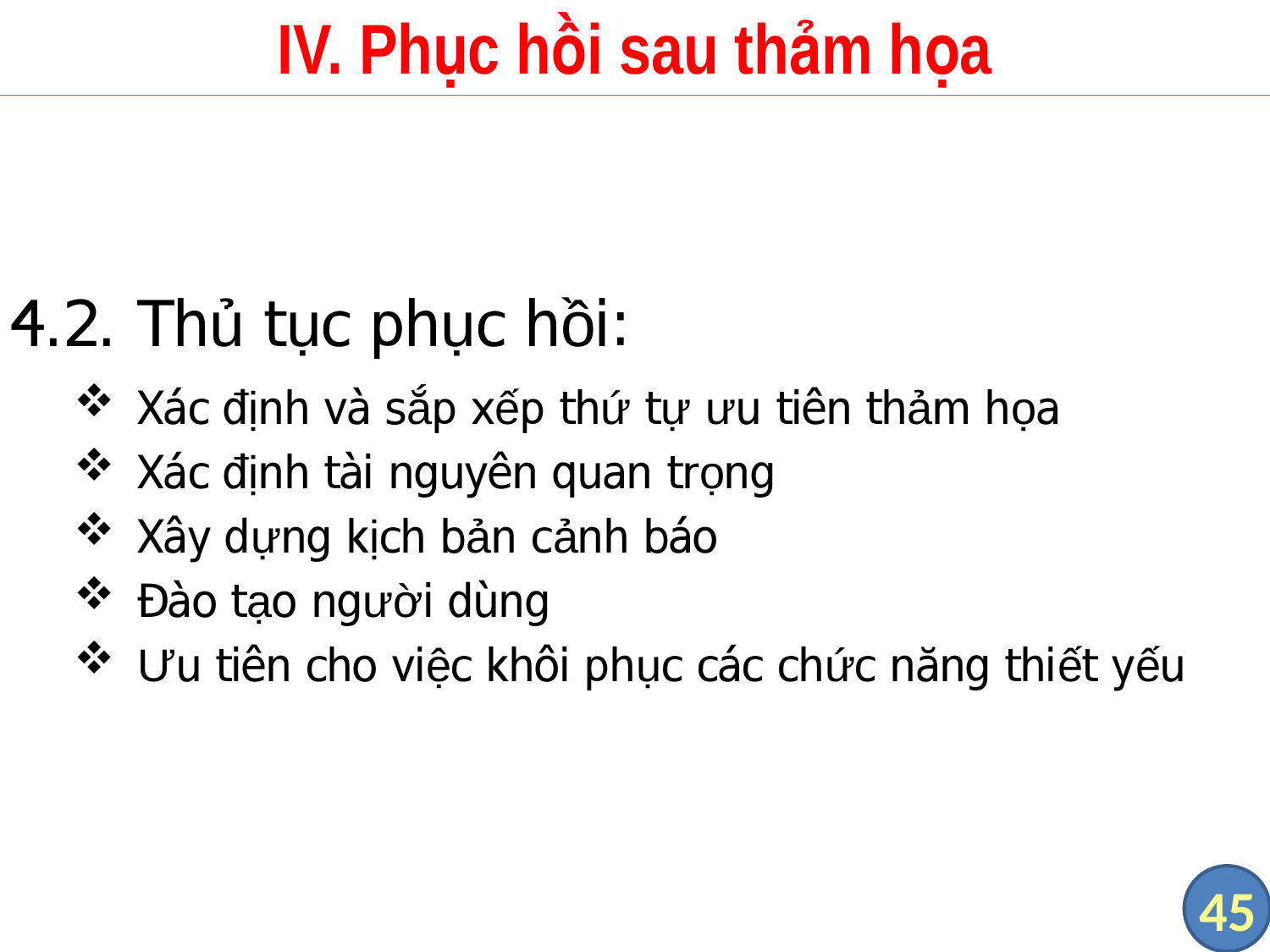

# IV. Phục hồi sau thảm họa
4.2. Thủ tục phục hồi:
Xác định và sắp xếp thứ tự ưu tiên thảm họa
Xác định tài nguyên quan trọng
Xây dựng kịch bản cảnh báo
Đào tạo người dùng
Ưu tiên cho việc khôi phục các chức năng thiết yếu
45